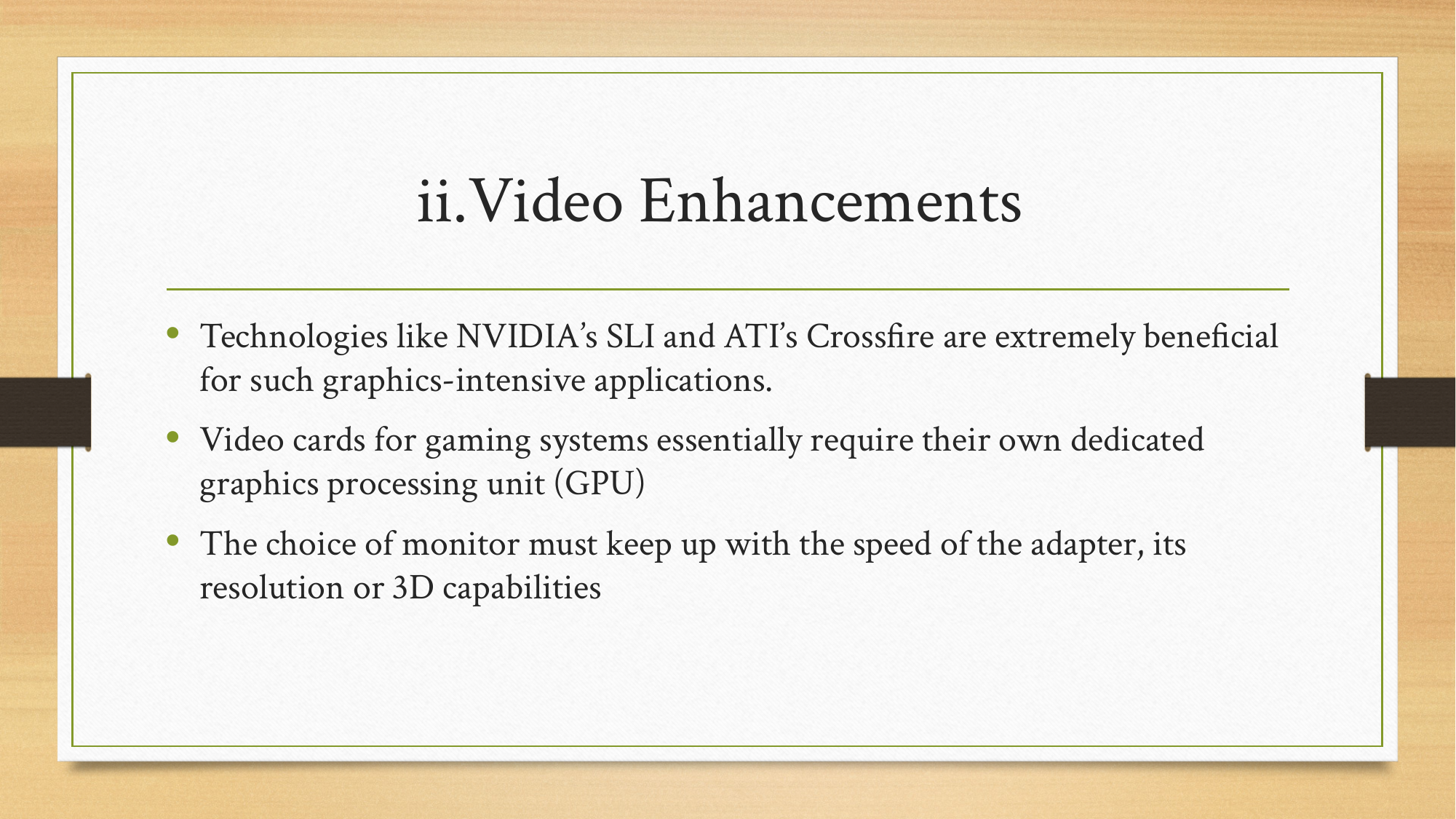

# ii.Video Enhancements
Technologies like NVIDIA’s SLI and ATI’s Crossfire are extremely beneficial for such graphics-intensive applications.
Video cards for gaming systems essentially require their own dedicated graphics processing unit (GPU)
The choice of monitor must keep up with the speed of the adapter, its resolution or 3D capabilities